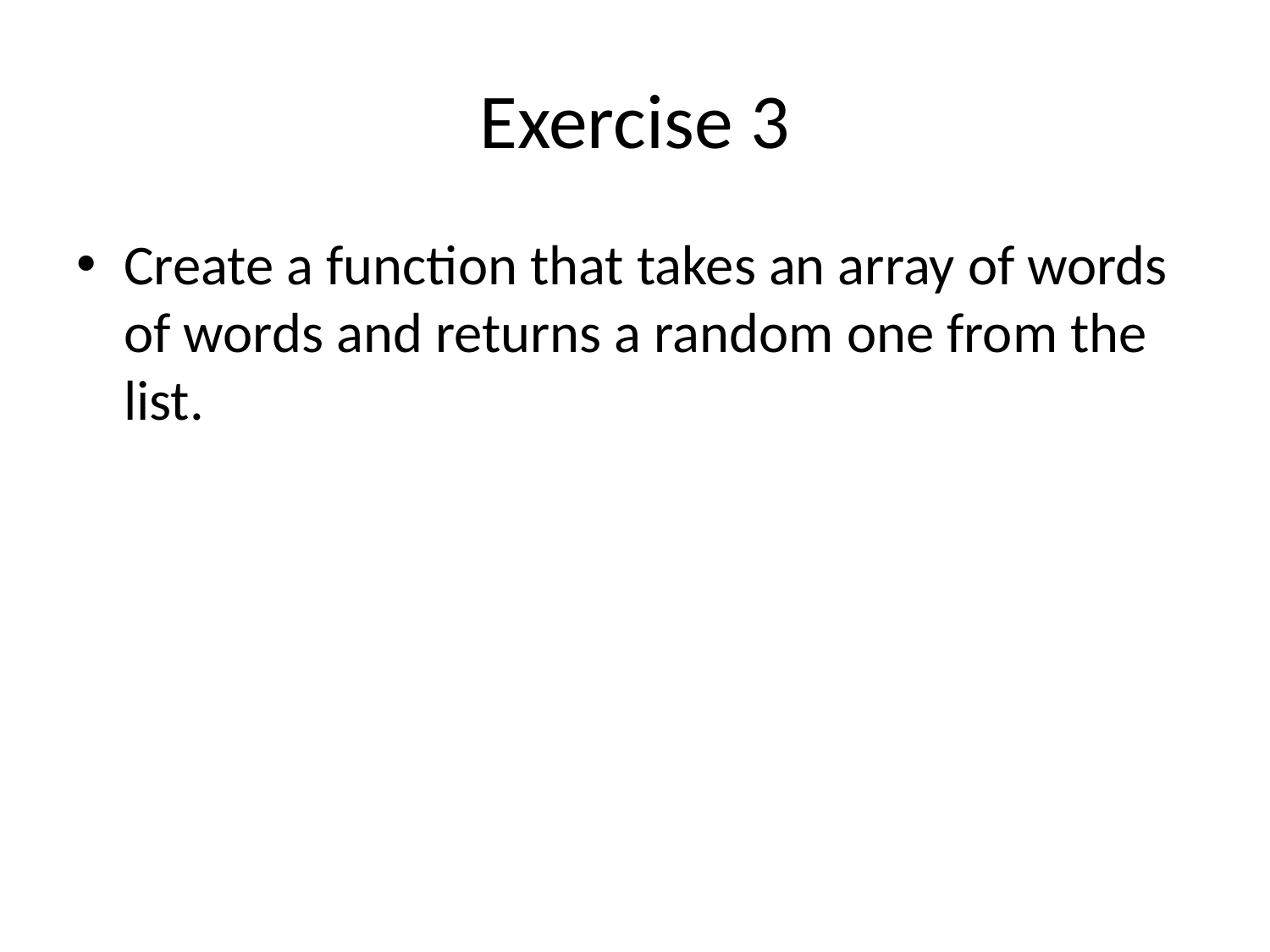

# Exercise 3
Create a function that takes an array of words of words and returns a random one from the list.